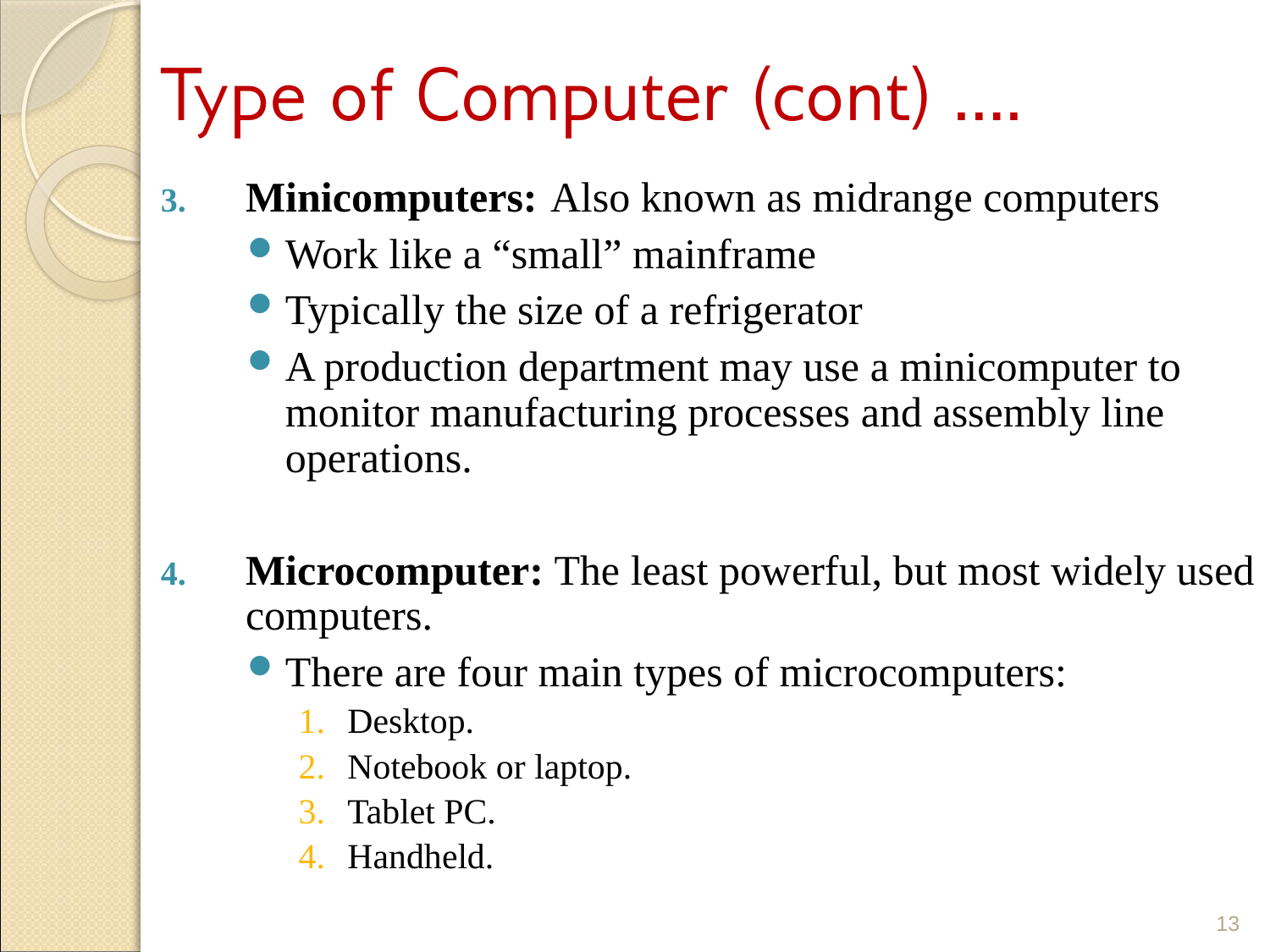

# Type of Computer (cont) ….
Minicomputers: Also known as midrange computers
Work like a “small” mainframe
Typically the size of a refrigerator
A production department may use a minicomputer to monitor manufacturing processes and assembly line operations.

Microcomputer: The least powerful, but most widely used computers.
There are four main types of microcomputers:
Desktop.
Notebook or laptop.
Tablet PC.
Handheld.

13